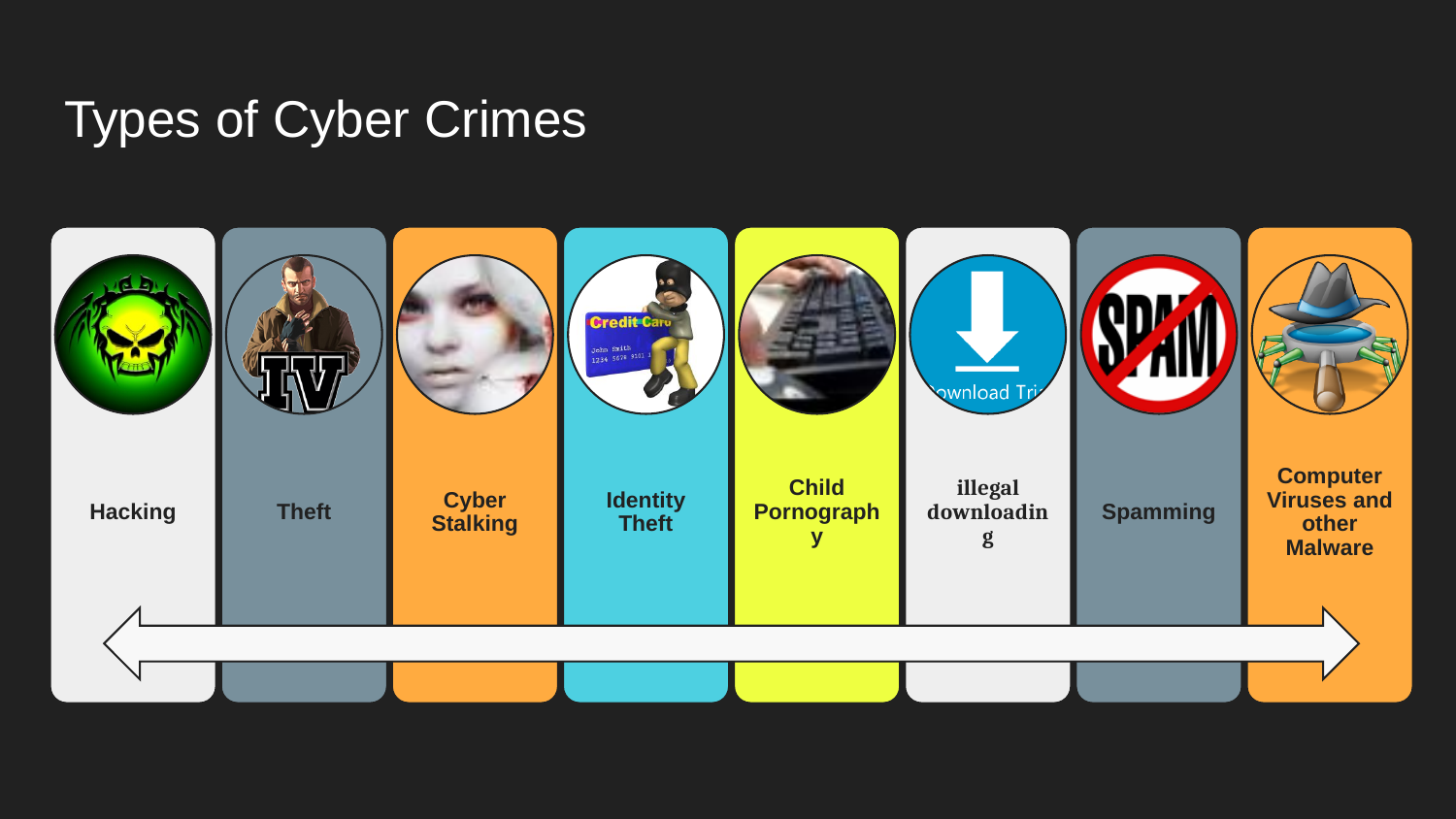

# Types of Cyber Crimes
Hacking
Theft
Cyber Stalking
Identity Theft
Child Pornography
illegal downloading
Spamming
Computer Viruses and other Malware